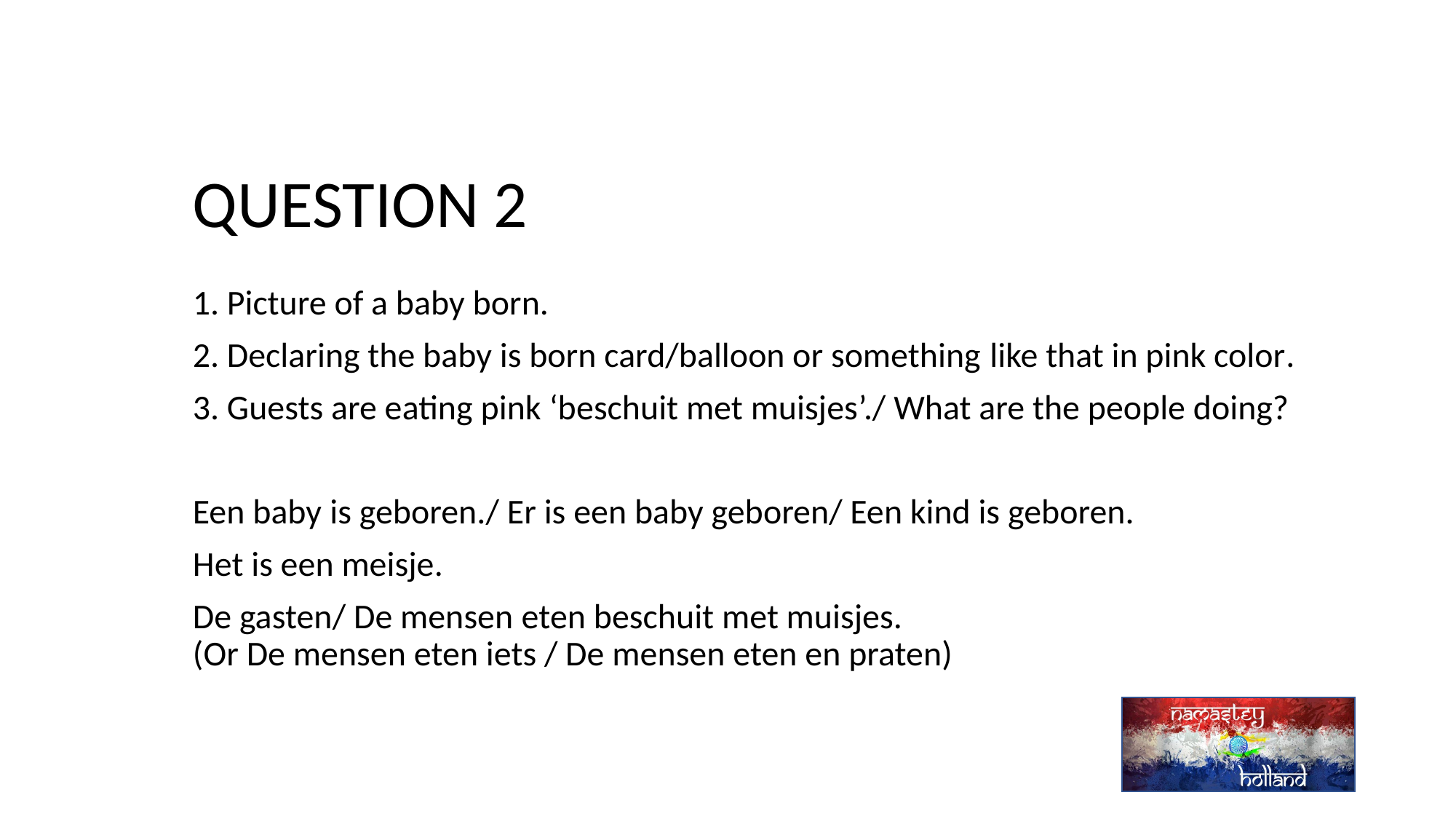

# QUESTION 2
1. Picture of a baby born.
2. Declaring the baby is born card/balloon or something like that in pink color.
3. Guests are eating pink ‘beschuit met muisjes’./ What are the people doing?

Een baby is geboren./ Er is een baby geboren/ Een kind is geboren.
Het is een meisje.
De gasten/ De mensen eten beschuit met muisjes.
(Or De mensen eten iets / De mensen eten en praten)